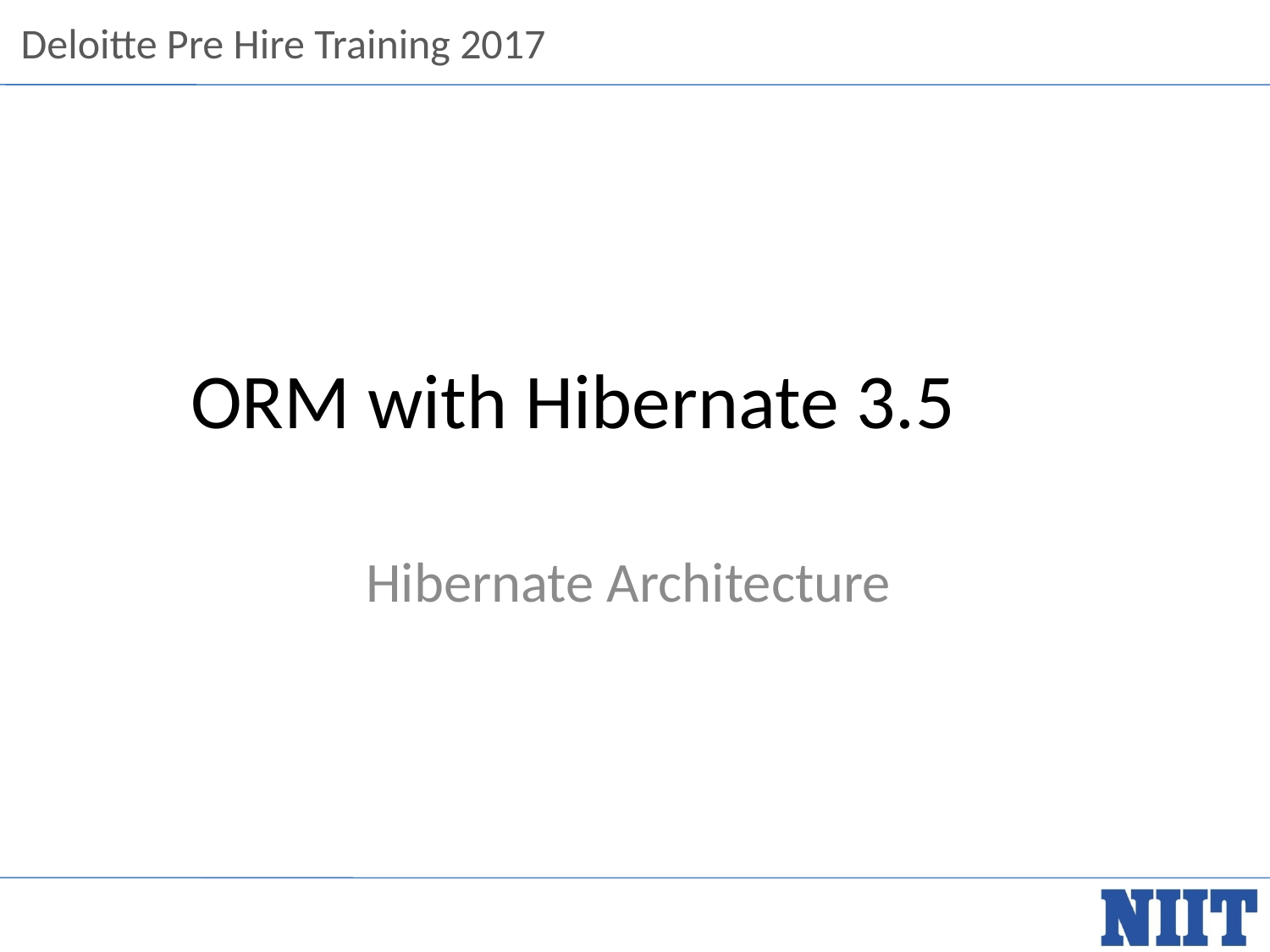

# ORM with Hibernate 3.5
Hibernate Architecture